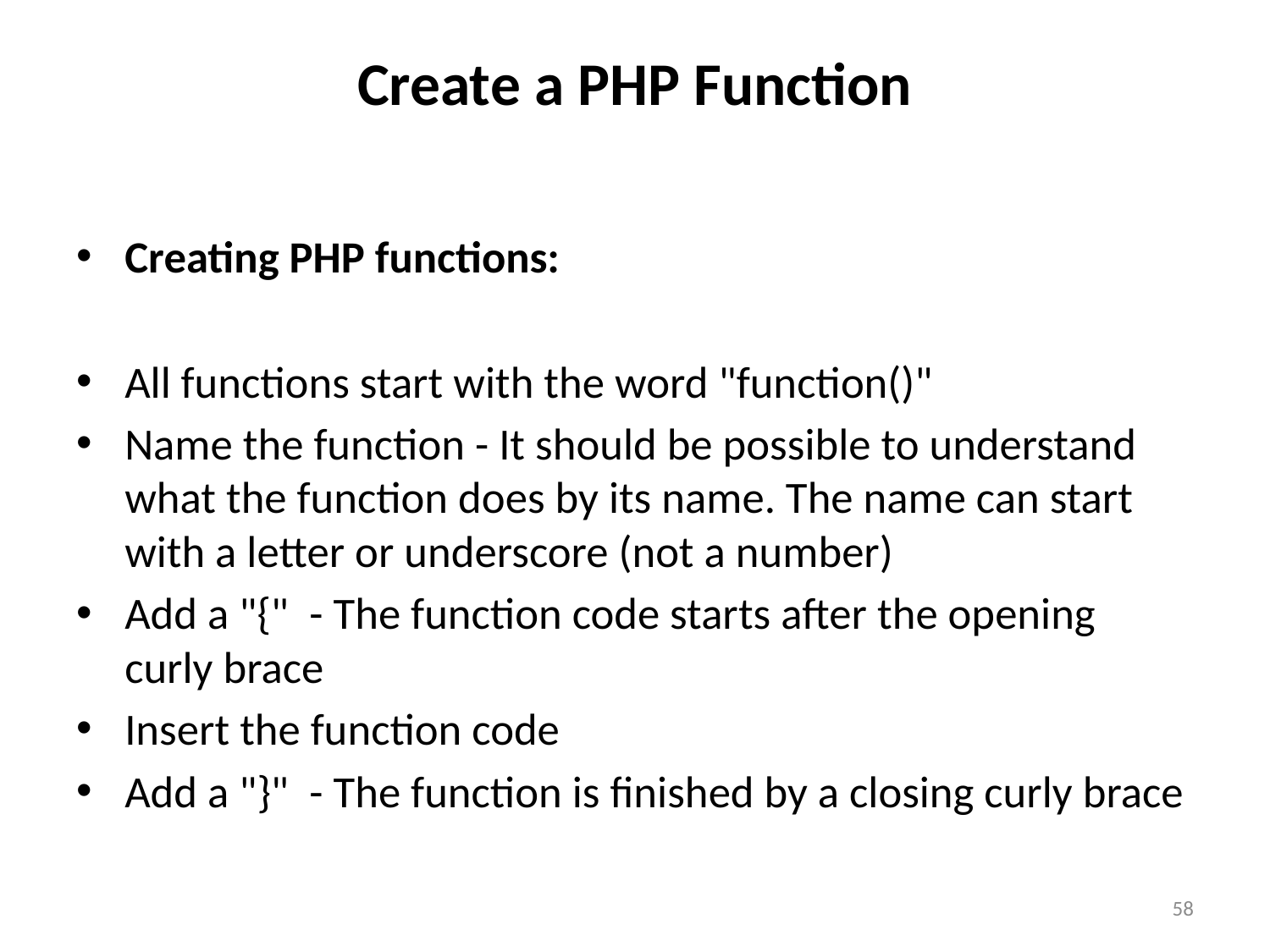

# Create a PHP Function
Creating PHP functions:

All functions start with the word "function()"
Name the function - It should be possible to understand what the function does by its name. The name can start with a letter or underscore (not a number)
Add a "{"  - The function code starts after the opening curly brace
Insert the function code
Add a "}"  - The function is finished by a closing curly brace

58